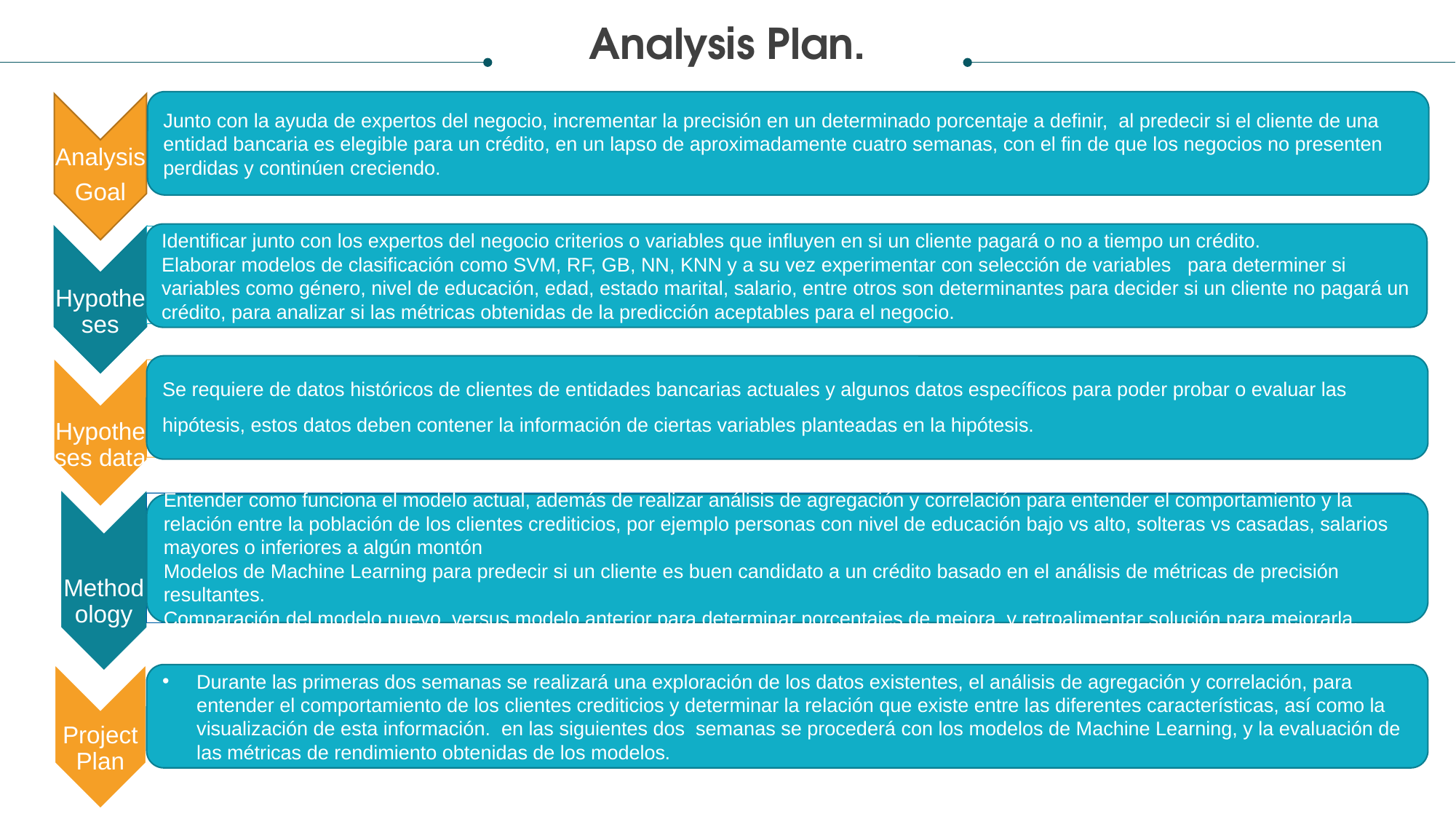

Analysis Plan.
Junto con la ayuda de expertos del negocio, incrementar la precisión en un determinado porcentaje a definir,  al predecir si el cliente de una entidad bancaria es elegible para un crédito, en un lapso de aproximadamente cuatro semanas, con el fin de que los negocios no presenten perdidas y continúen creciendo.

Analysis
Goal
Hypotheses
Hypotheses data
Methodology
Project Plan
Identificar junto con los expertos del negocio criterios o variables que influyen en si un cliente pagará o no a tiempo un crédito.
Elaborar modelos de clasificación como SVM, RF, GB, NN, KNN y a su vez experimentar con selección de variables   para determiner si variables como género, nivel de educación, edad, estado marital, salario, entre otros son determinantes para decider si un cliente no pagará un crédito, para analizar si las métricas obtenidas de la predicción aceptables para el negocio.
Se requiere de datos históricos de clientes de entidades bancarias actuales y algunos datos específicos para poder probar o evaluar las hipótesis, estos datos deben contener la información de ciertas variables planteadas en la hipótesis.
Entender como funciona el modelo actual, además de realizar análisis de agregación y correlación para entender el comportamiento y la relación entre la población de los clientes crediticios, por ejemplo personas con nivel de educación bajo vs alto, solteras vs casadas, salarios  mayores o inferiores a algún montón
Modelos de Machine Learning para predecir si un cliente es buen candidato a un crédito basado en el análisis de métricas de precisión resultantes.
Comparación del modelo nuevo  versus modelo anterior para determinar porcentajes de mejora, y retroalimentar solución para mejorarla.
Durante las primeras dos semanas se realizará una exploración de los datos existentes, el análisis de agregación y correlación, para entender el comportamiento de los clientes crediticios y determinar la relación que existe entre las diferentes características, así como la visualización de esta información.  en las siguientes dos  semanas se procederá con los modelos de Machine Learning, y la evaluación de las métricas de rendimiento obtenidas de los modelos.